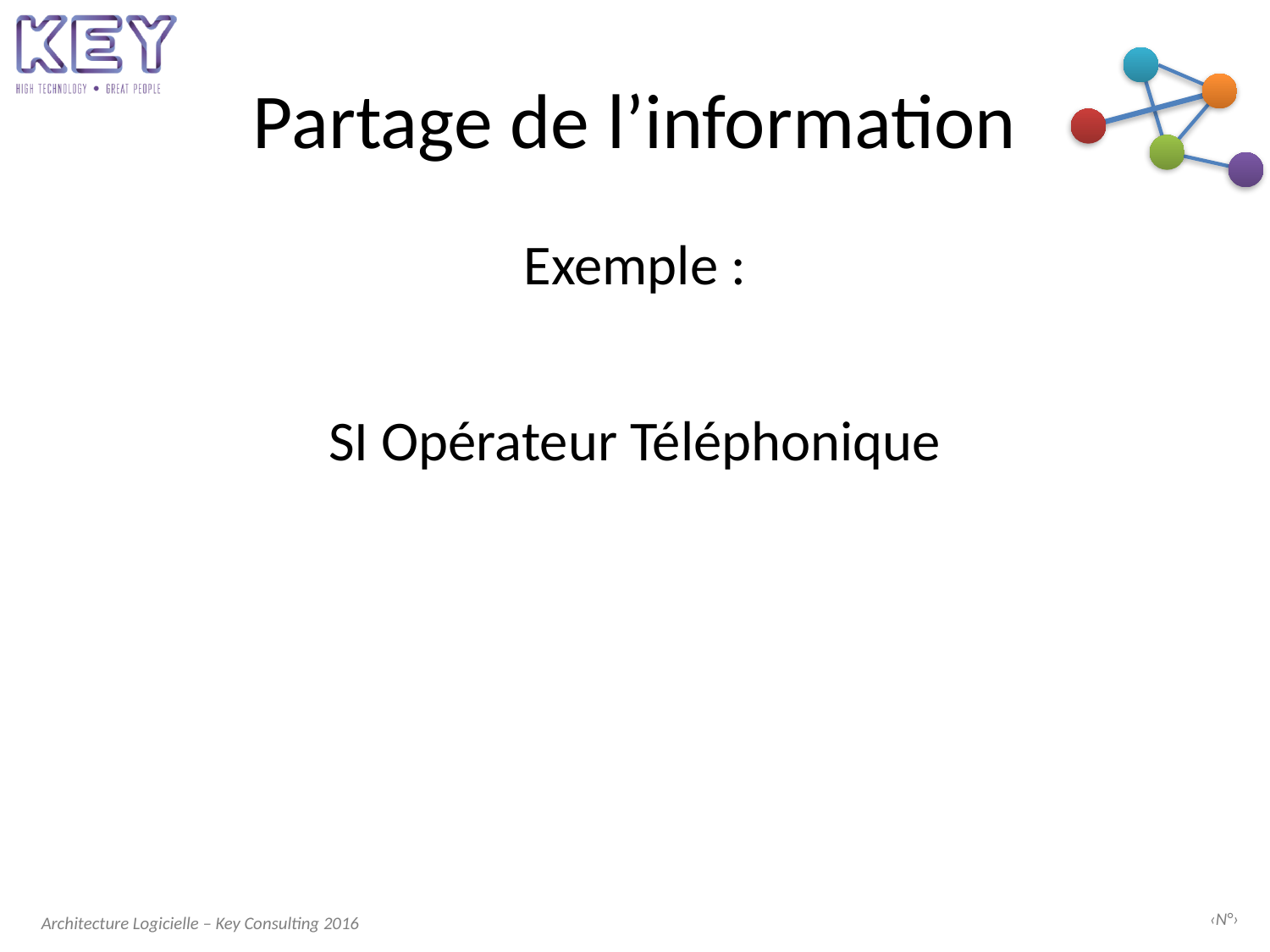

# Partage de l’information

Exemple :

SI Opérateur Téléphonique